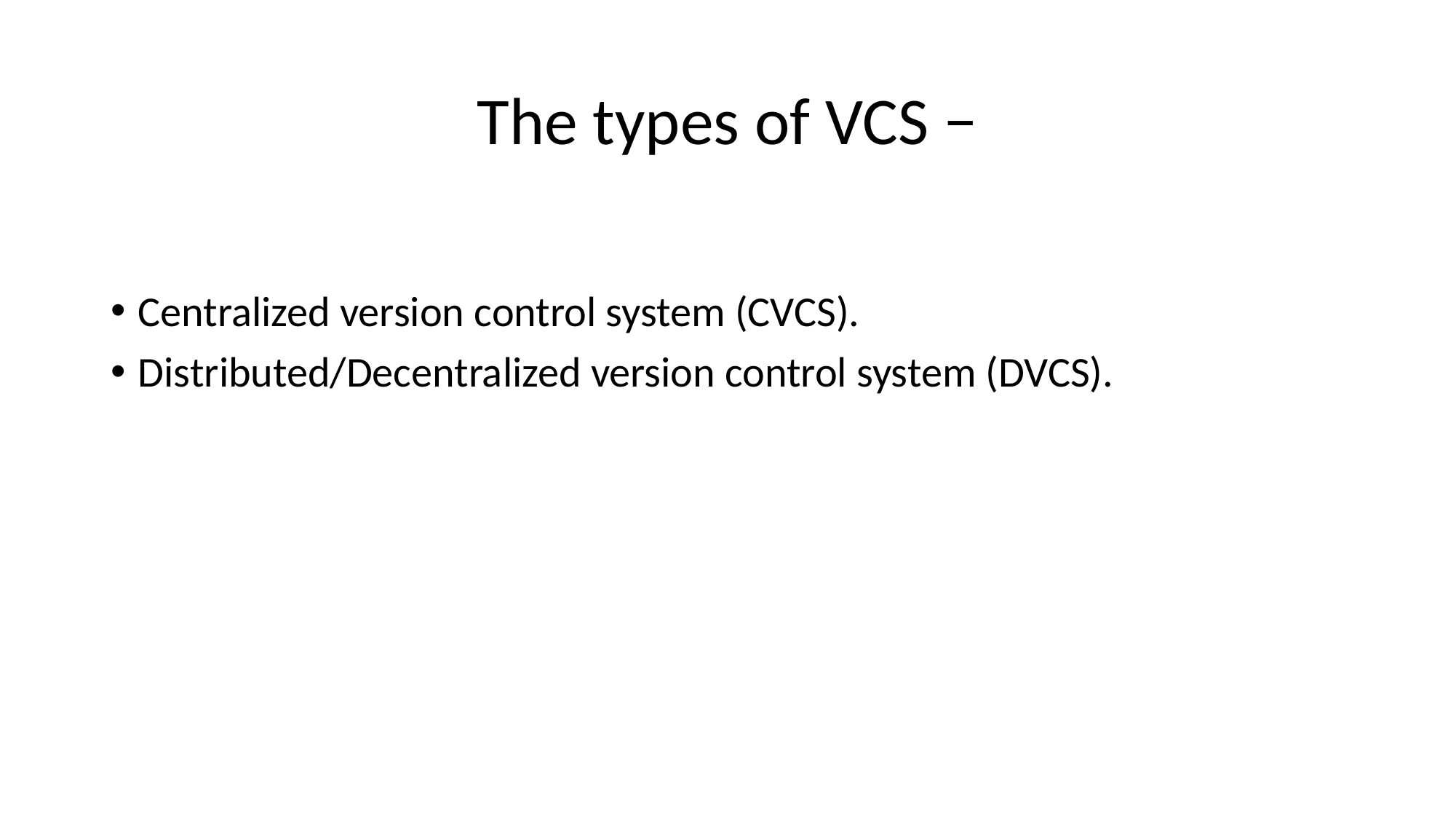

# The types of VCS −

Centralized version control system (CVCS).
Distributed/Decentralized version control system (DVCS).